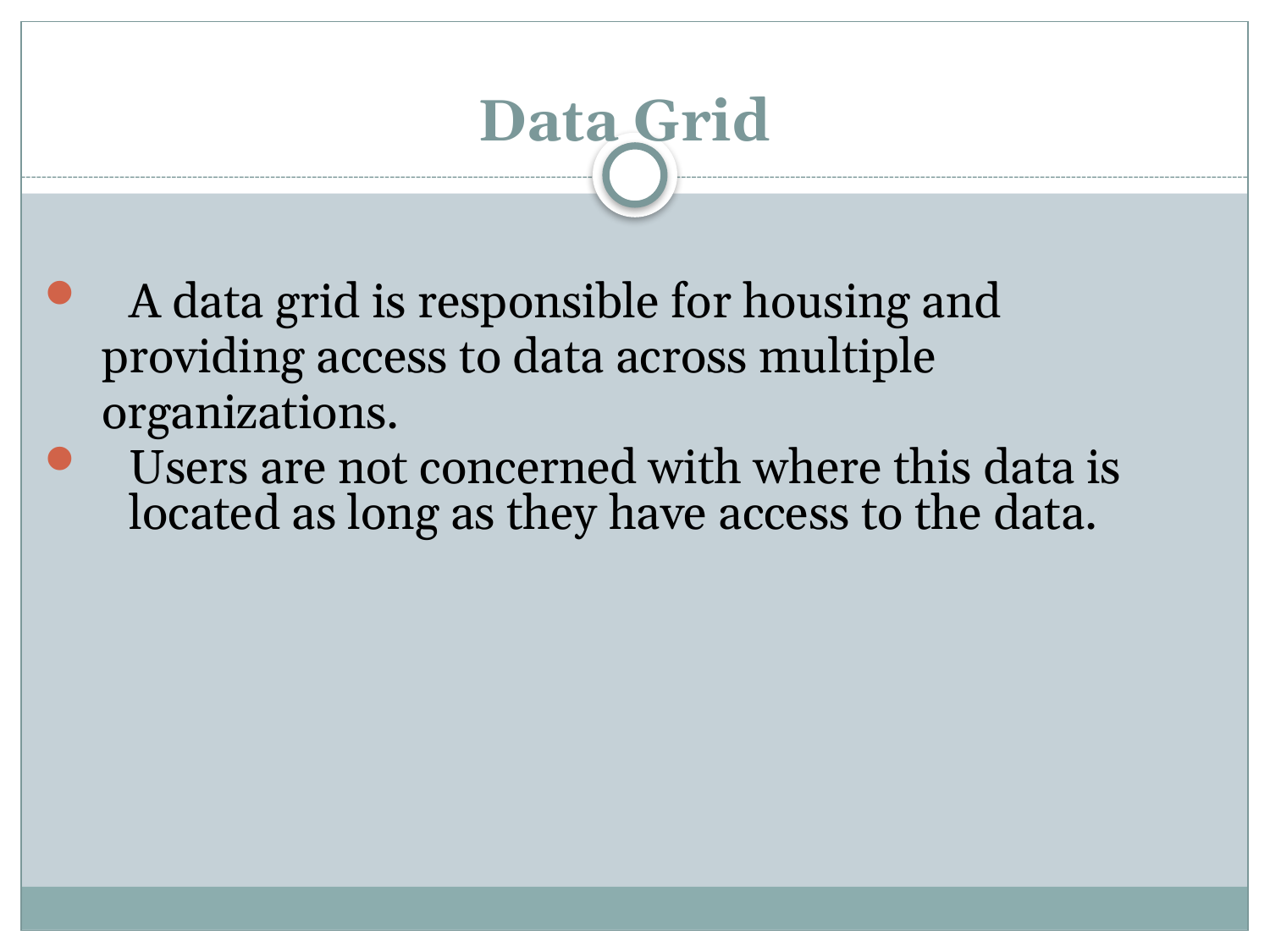

# Data Grid
A data grid is responsible for housing and
     providing access to data across multiple
     organizations.
Users are not concerned with where this data is located as long as they have access to the data.